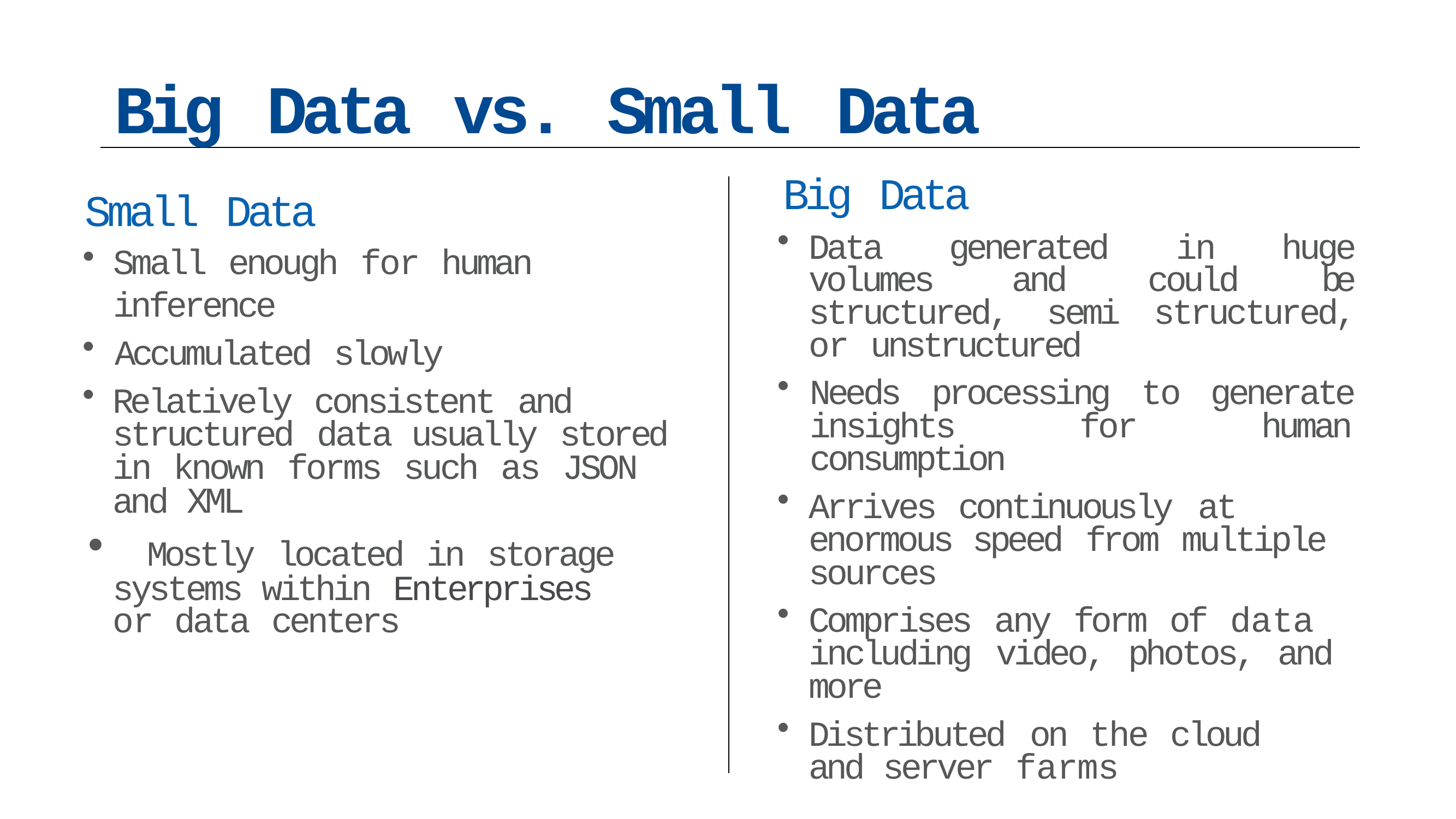

# Big Data vs. Small Data
Big Data
Data generated in huge volumes and could be structured, semi­ structured, or unstructured
Needs processing to generate insights for human consumption
Arrives continuously at enormous speed from multiple sources
Comprises any form of data including video, photos, and more
Distributed on the cloud and server farms
Small Data
Small enough for human inference
Accumulated slowly
Relatively consistent and structured data usually stored in known forms such as JSON and XML
	Mostly located in storage systems within Enterprises or data centers